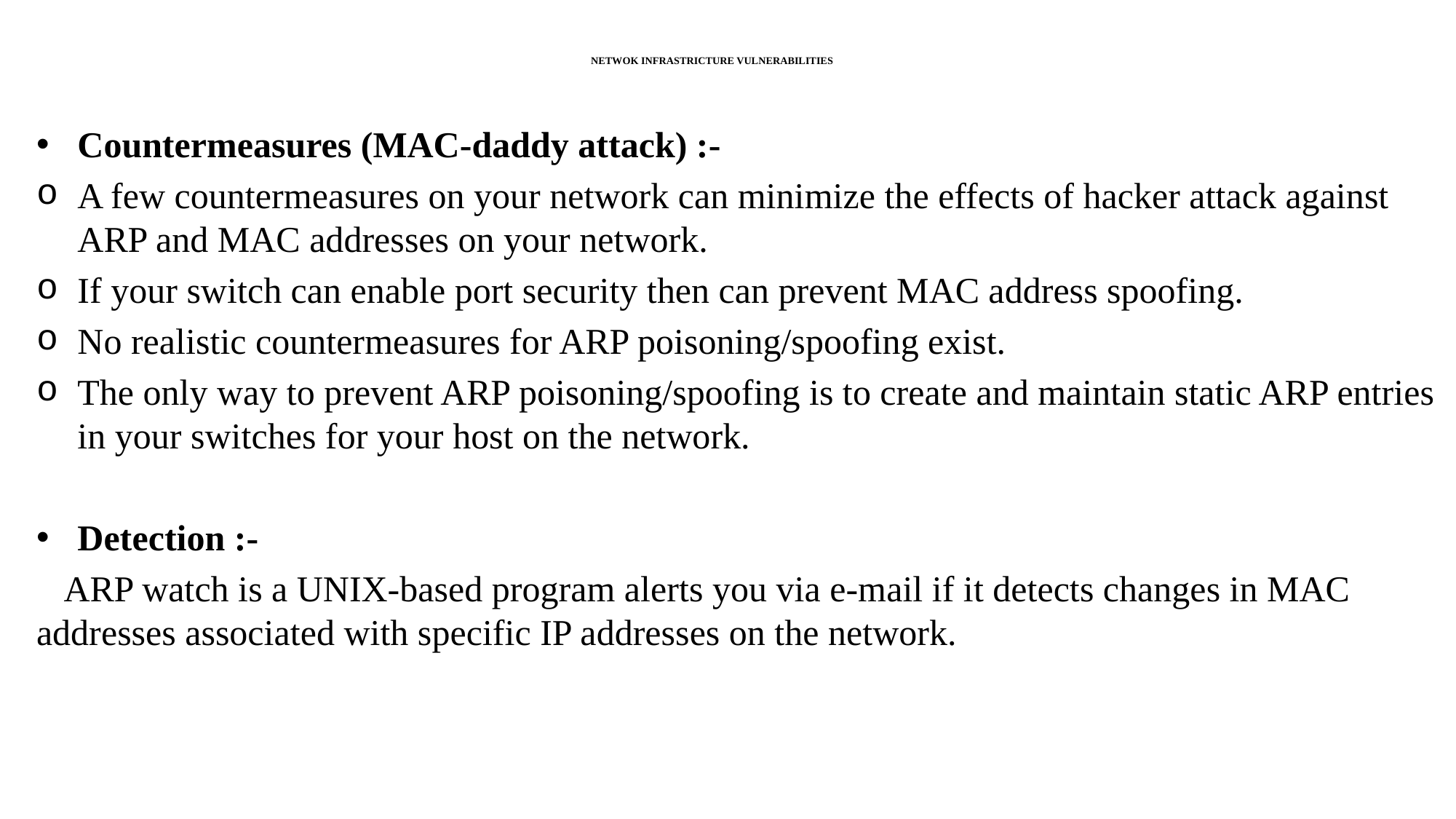

# NETWOK INFRASTRICTURE VULNERABILITIES
Countermeasures (MAC-daddy attack) :-
A few countermeasures on your network can minimize the effects of hacker attack against ARP and MAC addresses on your network.
If your switch can enable port security then can prevent MAC address spoofing.
No realistic countermeasures for ARP poisoning/spoofing exist.
The only way to prevent ARP poisoning/spoofing is to create and maintain static ARP entries in your switches for your host on the network.

Detection :-
   ARP watch is a UNIX-based program alerts you via e-mail if it detects changes in MAC addresses associated with specific IP addresses on the network.